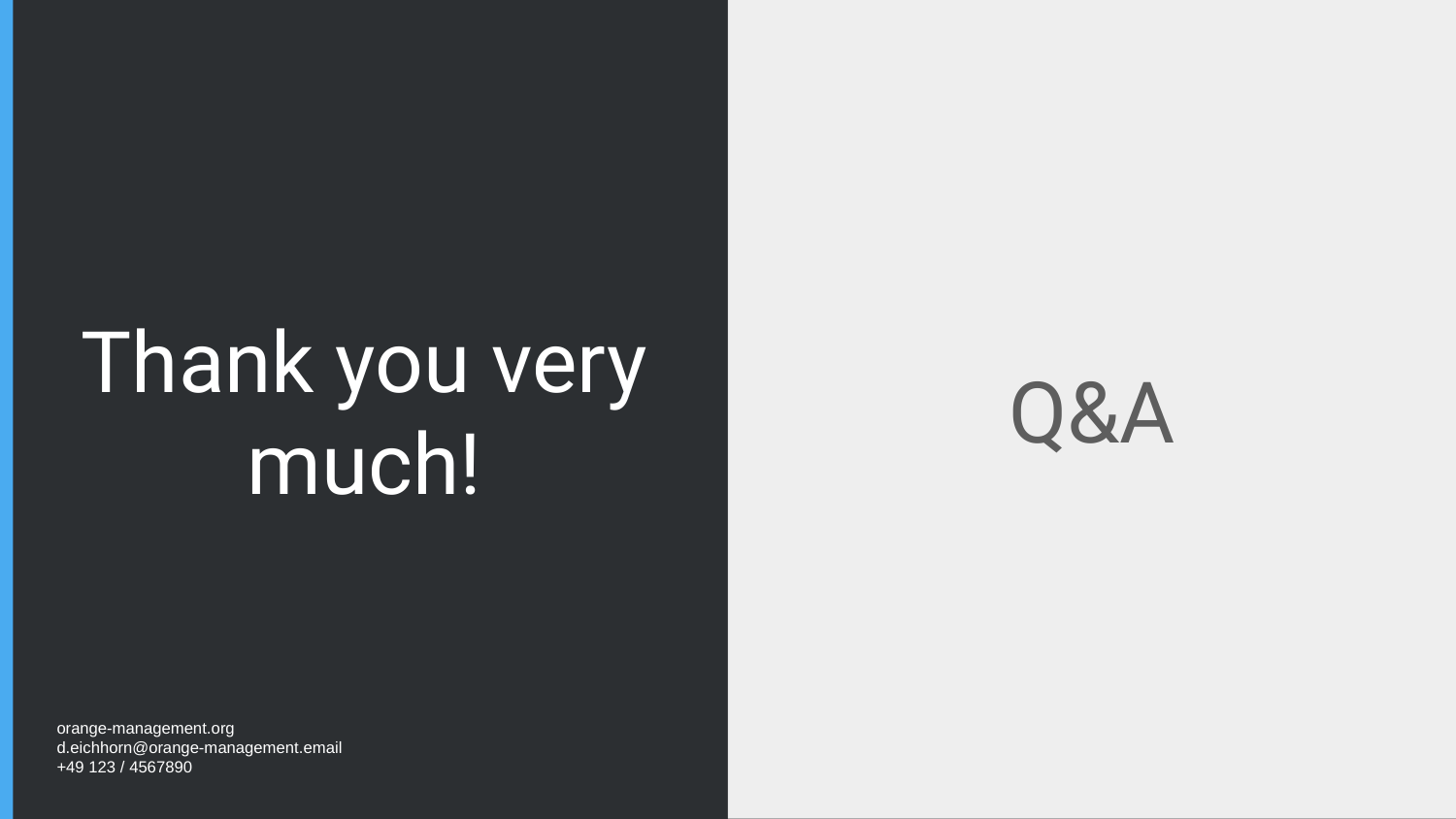

# Thank you very much!
Q&A
orange-management.org
d.eichhorn@orange-management.email
+49 123 / 4567890